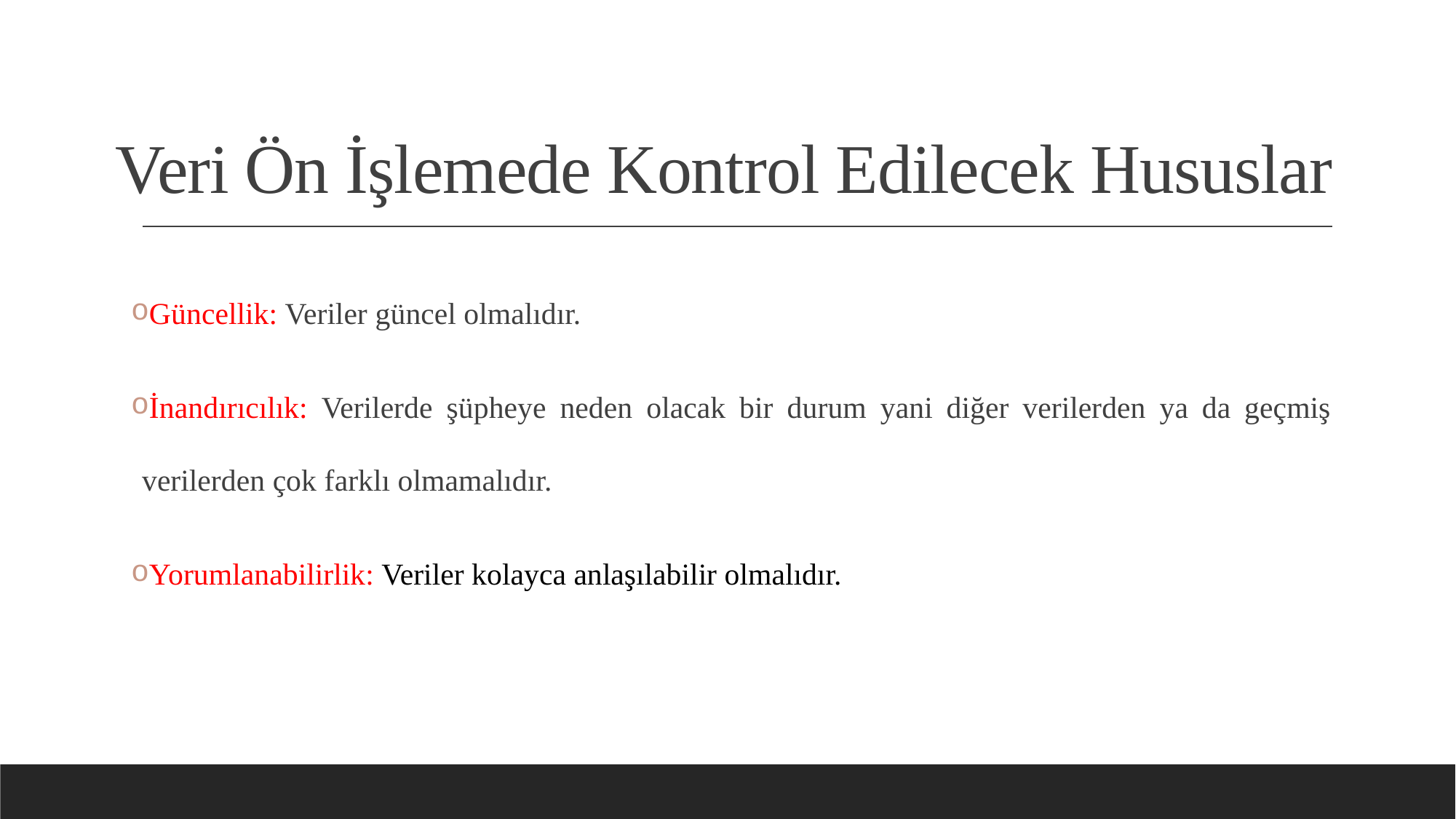

# Veri Ön İşlemede Kontrol Edilecek Hususlar
Güncellik: Veriler güncel olmalıdır.
İnandırıcılık: Verilerde şüpheye neden olacak bir durum yani diğer verilerden ya da geçmiş verilerden çok farklı olmamalıdır.
Yorumlanabilirlik: Veriler kolayca anlaşılabilir olmalıdır.